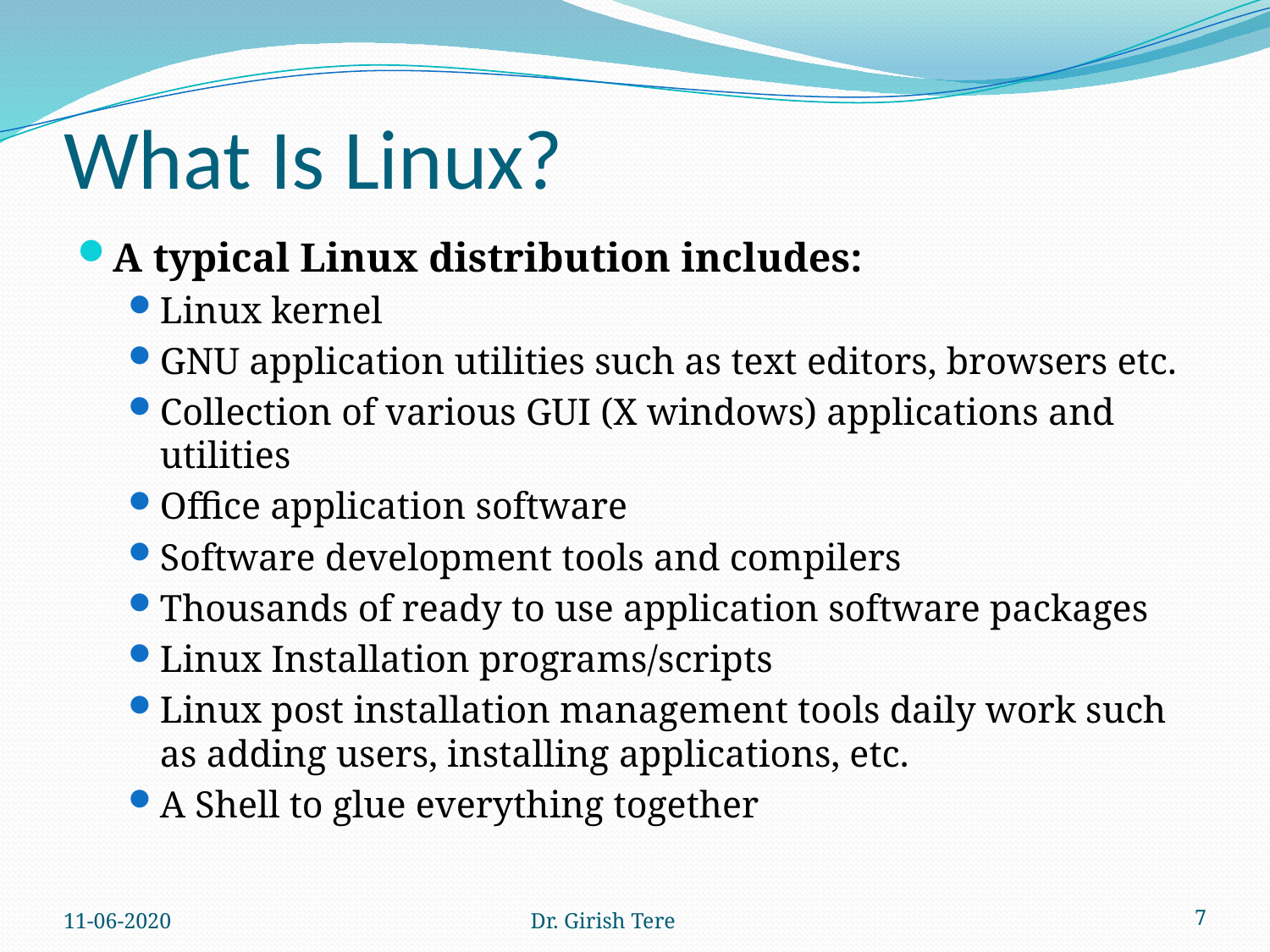

# What Is Linux?
A typical Linux distribution includes:
Linux kernel
GNU application utilities such as text editors, browsers etc.
Collection of various GUI (X windows) applications and utilities
Office application software
Software development tools and compilers
Thousands of ready to use application software packages
Linux Installation programs/scripts
Linux post installation management tools daily work such as adding users, installing applications, etc.
A Shell to glue everything together
11-06-2020
Dr. Girish Tere
7